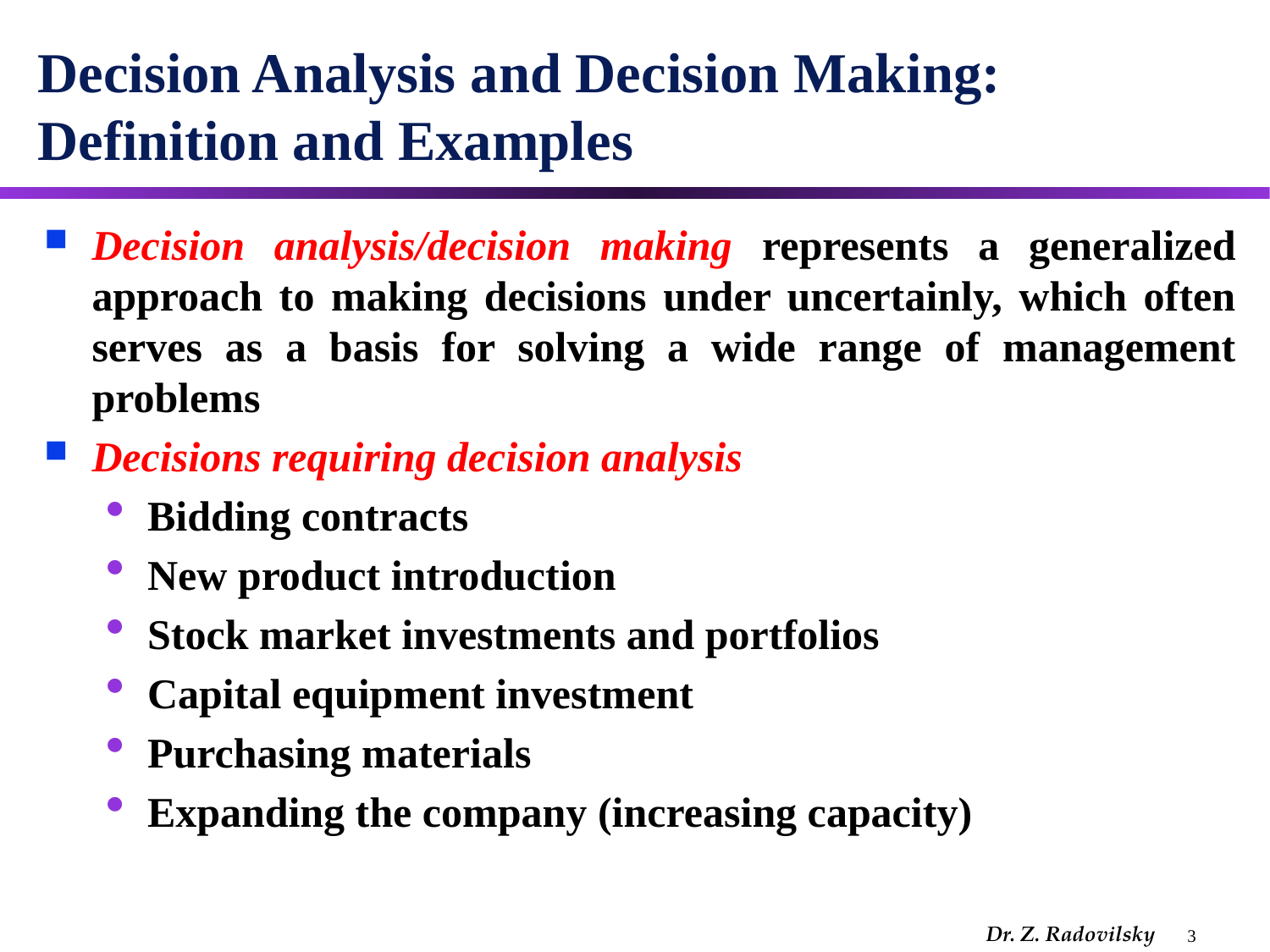

# Decision Analysis and Decision Making: Definition and Examples
Decision analysis/decision making represents a generalized approach to making decisions under uncertainly, which often serves as a basis for solving a wide range of management problems
Decisions requiring decision analysis
Bidding contracts
New product introduction
Stock market investments and portfolios
Capital equipment investment
Purchasing materials
Expanding the company (increasing capacity)